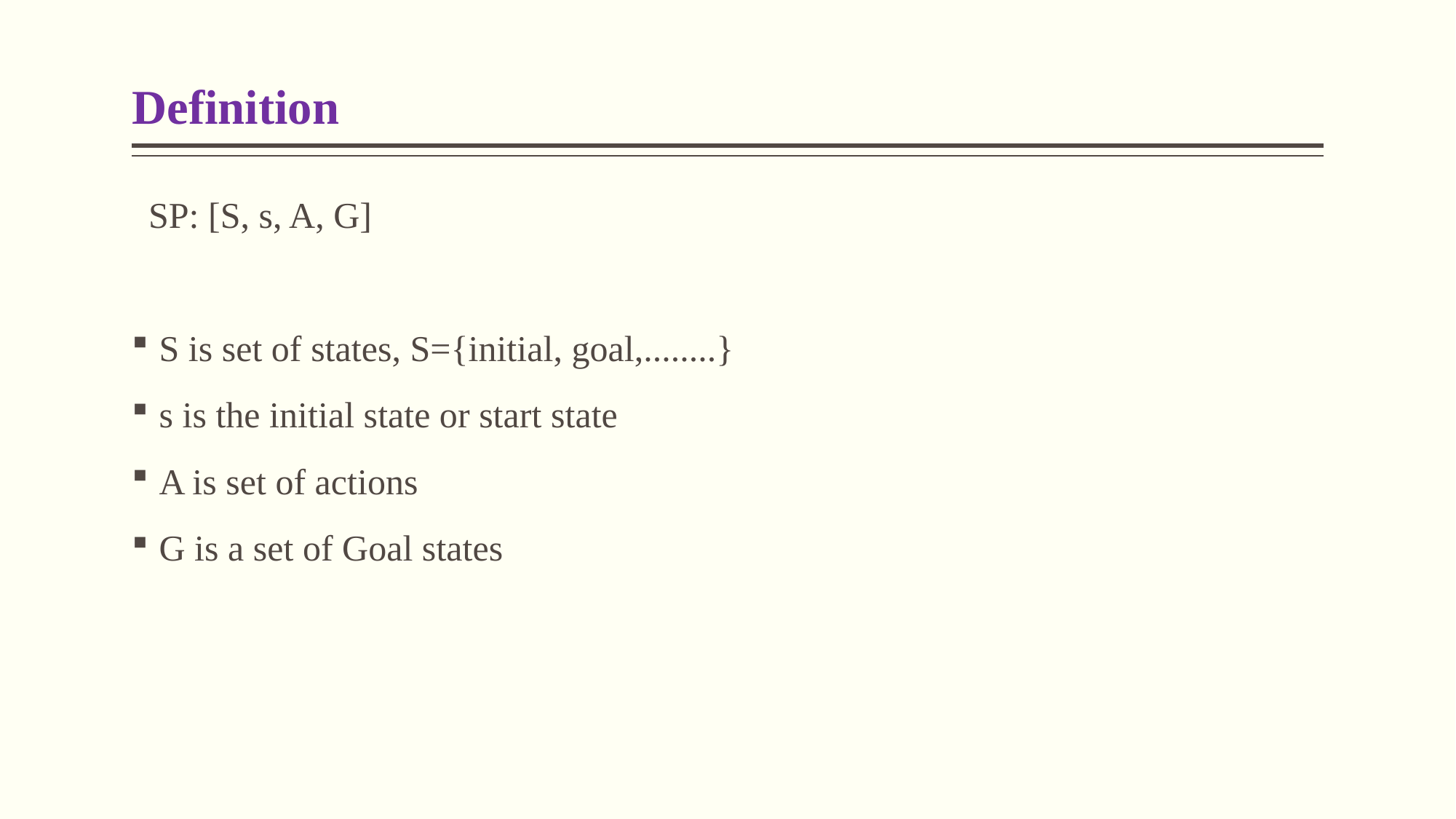

# Definition
  SP: [S, s, A, G]

S is set of states, S={initial, goal,........}
s is the initial state or start state
A is set of actions
G is a set of Goal states